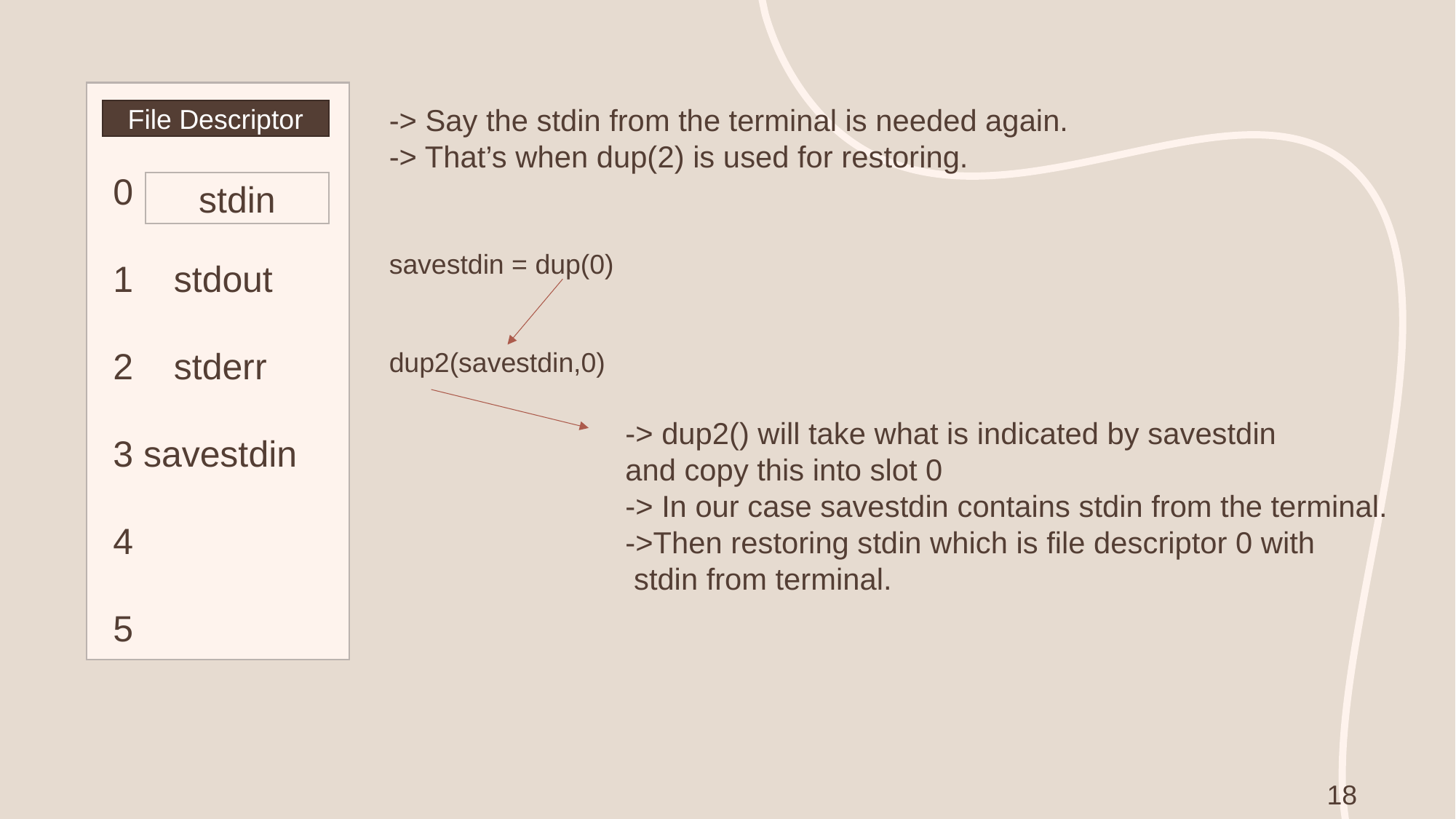

0   Our file

1    stdout

2    stderr

3 savestdin

4

5
File Descriptor
-> Say the stdin from the terminal is needed again.
-> That’s when dup(2) is used for restoring.
stdin
savestdin = dup(0)

dup2(savestdin,0)

-> dup2() will take what is indicated by savestdin
and copy this into slot 0
-> In our case savestdin contains stdin from the terminal.
->Then restoring stdin which is file descriptor 0 with
 stdin from terminal.
18